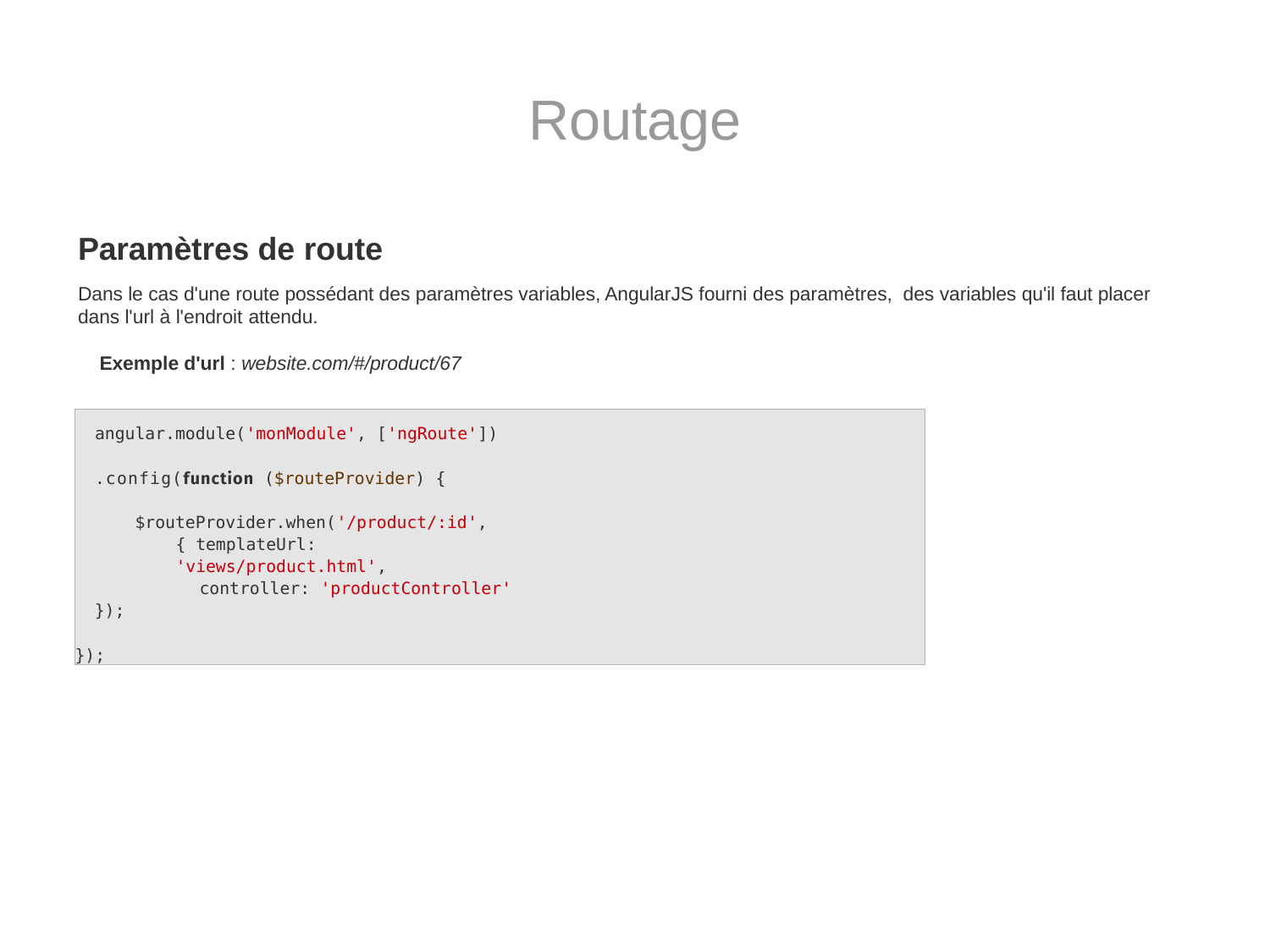

# Routage
Paramètres de route
Dans le cas d'une route possédant des paramètres variables, AngularJS fourni des paramètres,  des variables qu'il faut placer dans l'url à l'endroit attendu.

Exemple d'url : website.com/#/product/67

angular.module('monModule', ['ngRoute'])

.config(function  ($routeProvider) {

$routeProvider.when('/product/:id', { templateUrl: 'views/product.html',
controller: 'productController'
});

});